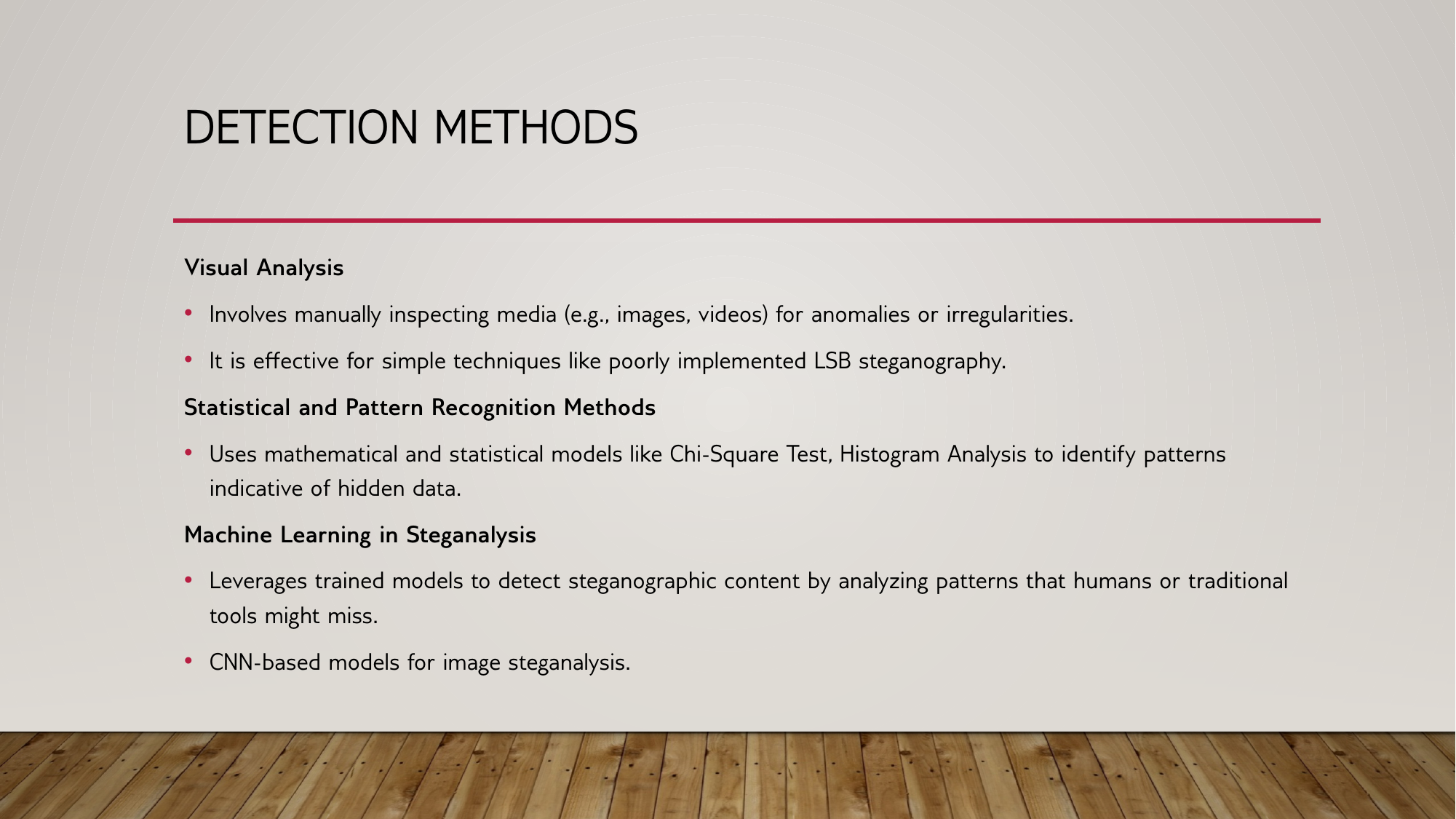

# Detection Methods
Visual Analysis
Involves manually inspecting media (e.g., images, videos) for anomalies or irregularities.
It is effective for simple techniques like poorly implemented LSB steganography.
Statistical and Pattern Recognition Methods
Uses mathematical and statistical models like Chi-Square Test, Histogram Analysis to identify patterns indicative of hidden data.
Machine Learning in Steganalysis
Leverages trained models to detect steganographic content by analyzing patterns that humans or traditional tools might miss.
CNN-based models for image steganalysis.